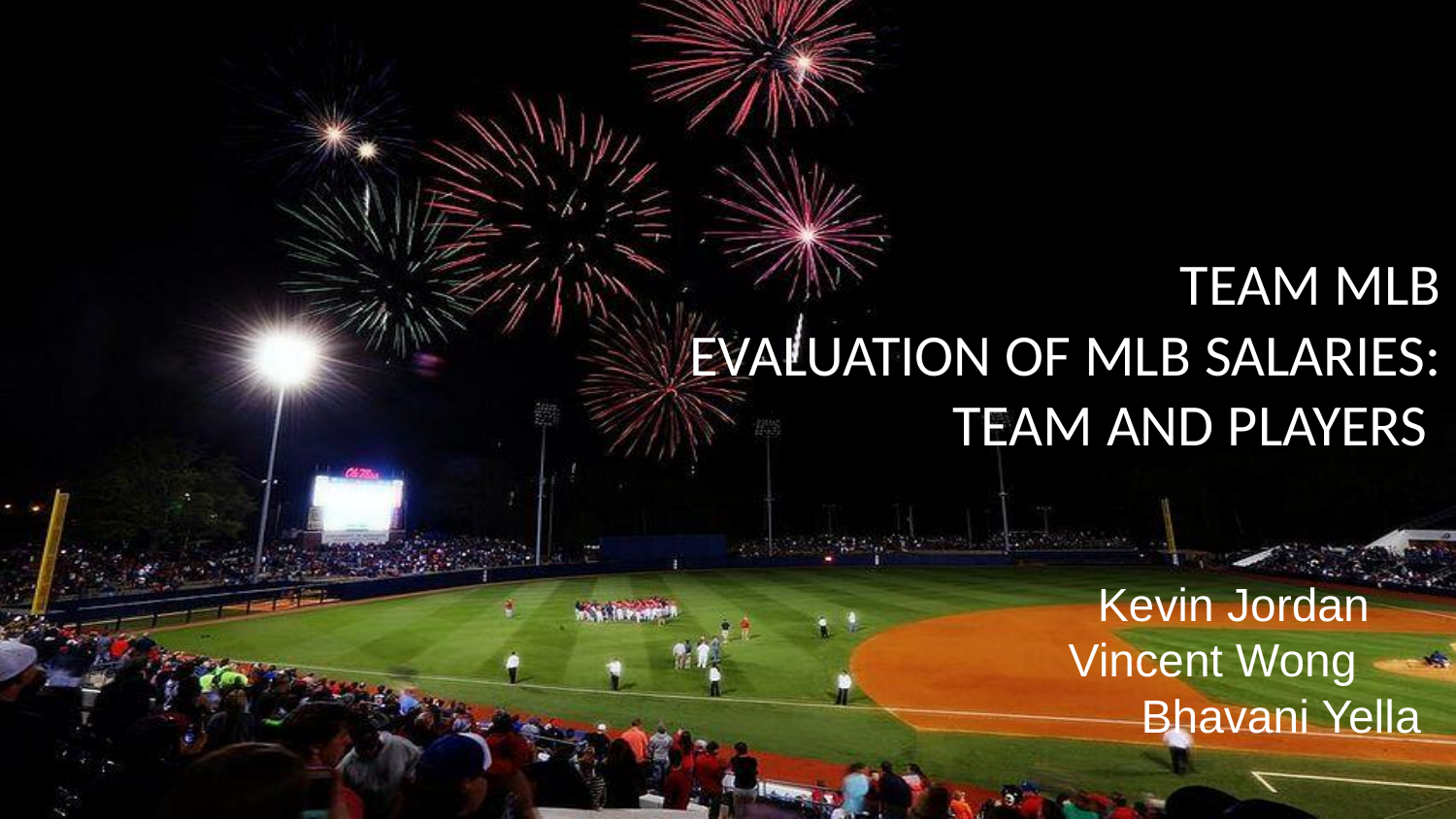

# TEAM MLB
EVALUATION OF MLB SALARIES:
TEAM AND PLAYERS
Kevin Jordan
Vincent Wong
Bhavani Yella